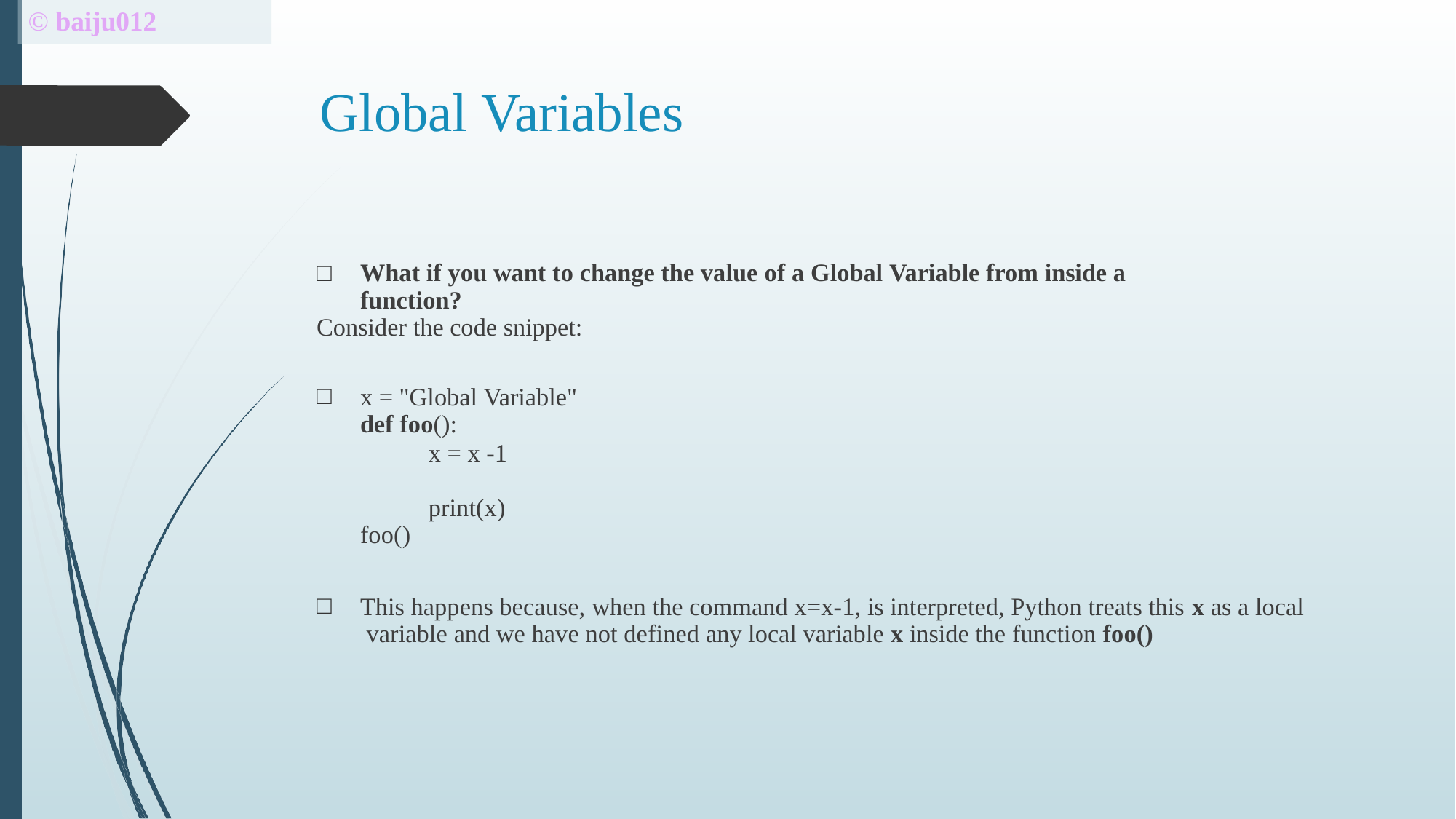

# © baiju012
Global Variables
□	What if you want to change the value of a Global Variable from inside a  function?
Consider the code snippet:

x = "Global Variable"
def foo():
x = x -1  print(x)
foo()

This happens because, when the command x=x-1, is interpreted, Python treats this x as a local  variable and we have not defined any local variable x inside the function foo()